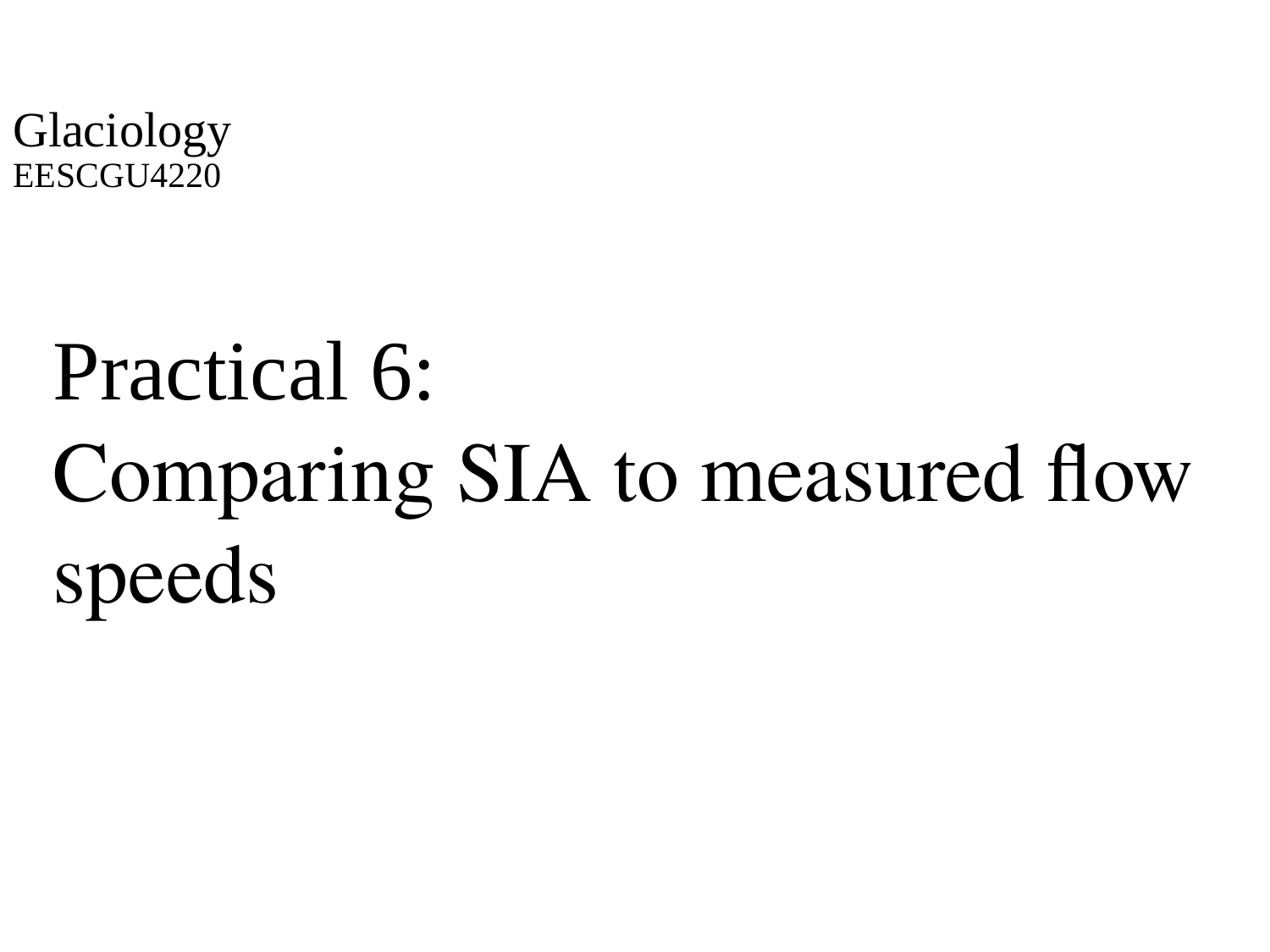

Glaciology
EESCGU4220

Practical 6:
Comparing SIA to measured flow speeds